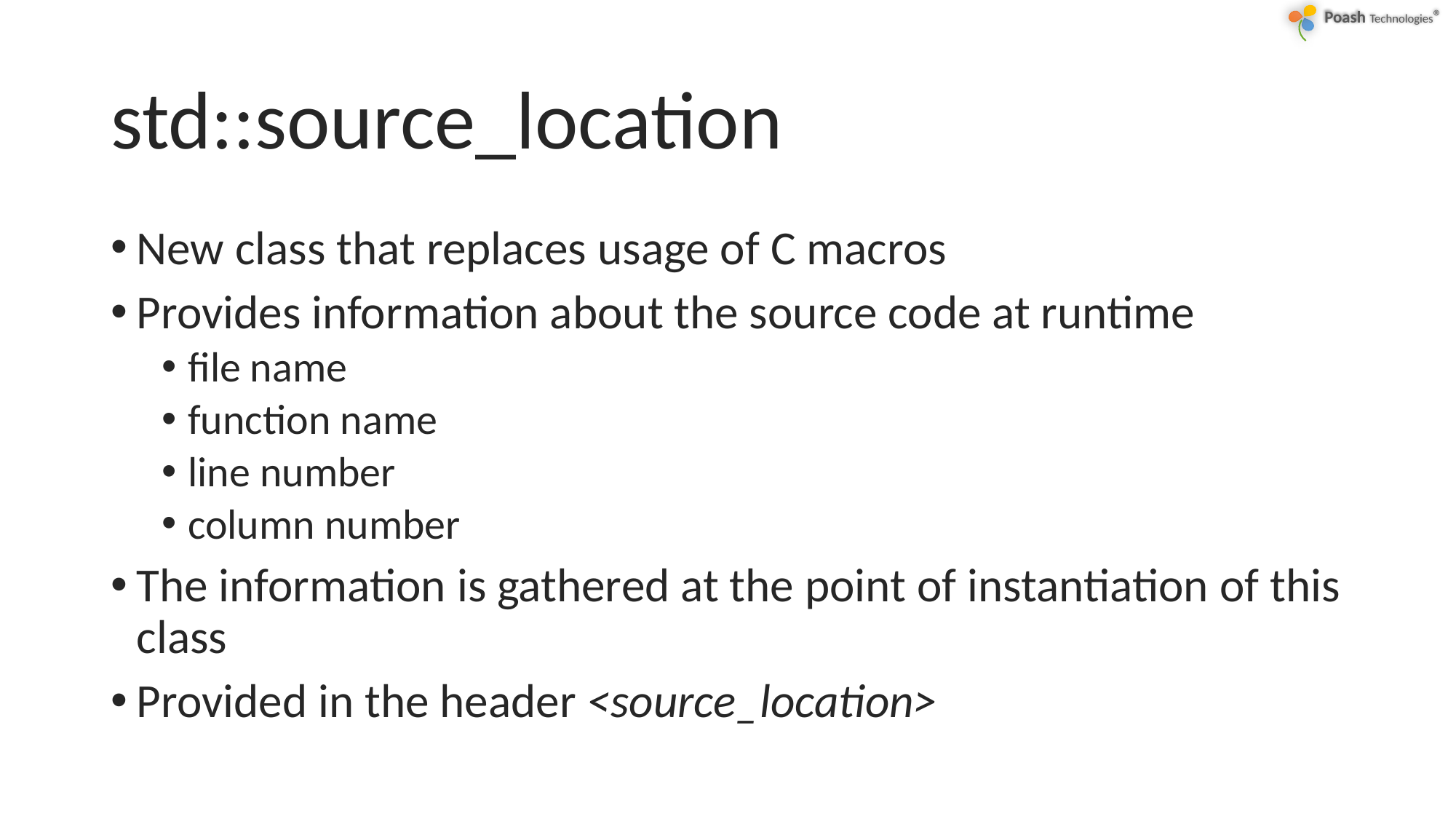

# std::source_location
New class that replaces usage of C macros
Provides information about the source code at runtime
file name
function name
line number
column number
The information is gathered at the point of instantiation of this class
Provided in the header <source_location>